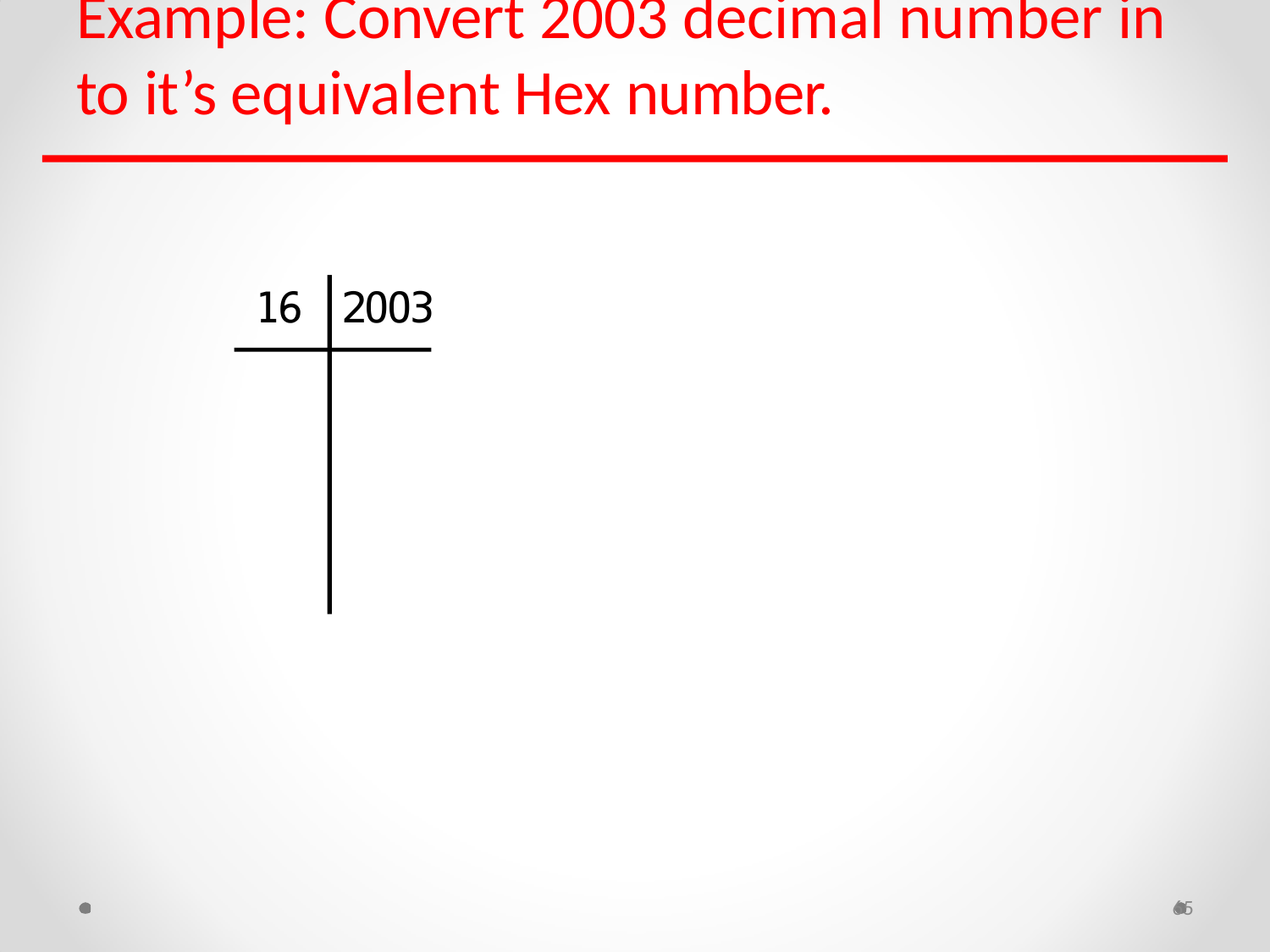

# Example: Convert 2003 decimal number in  to it’s equivalent Hex number.

16	2003

65